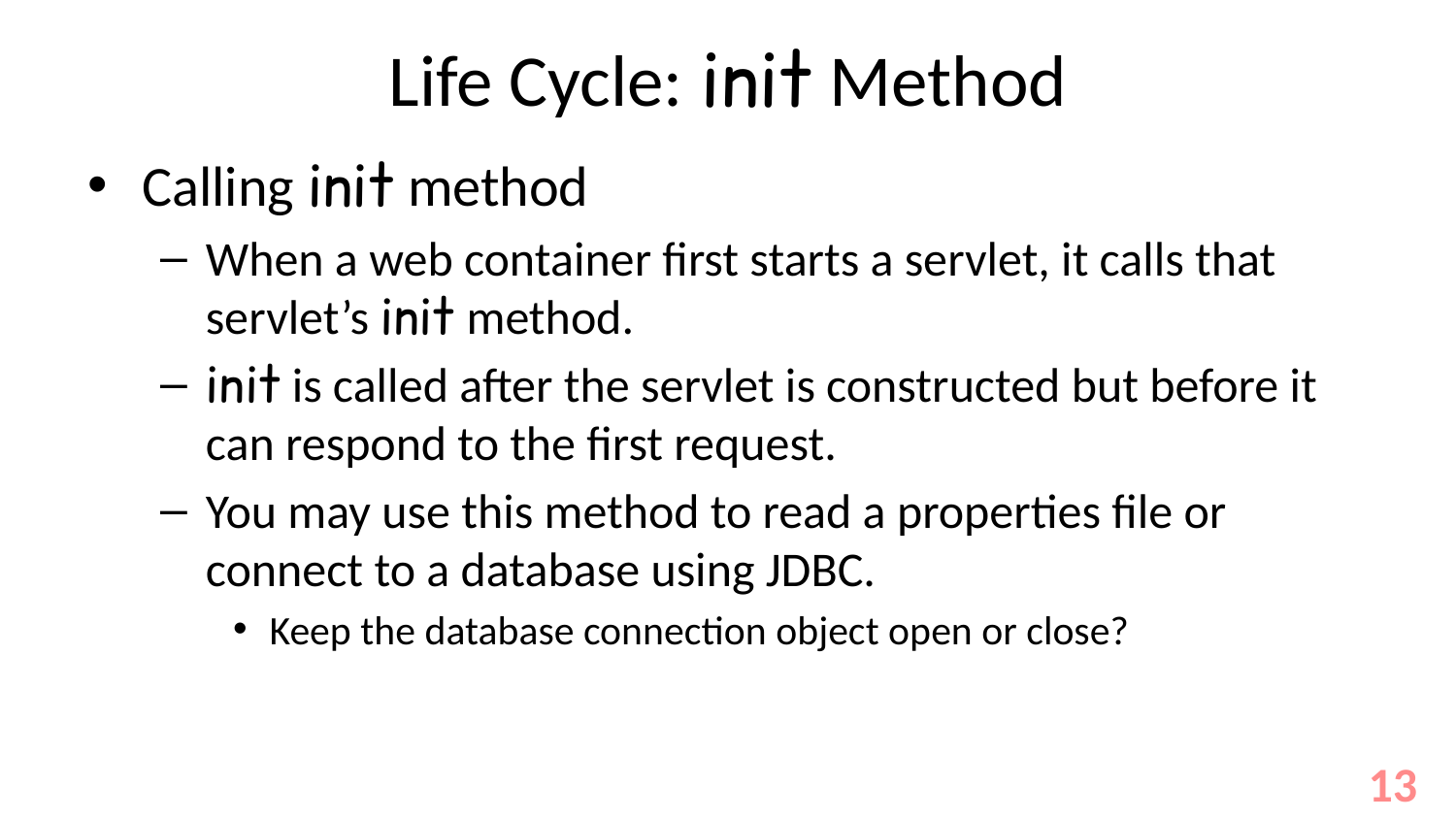

# Life Cycle: init Method
Calling init method
When a web container first starts a servlet, it calls that servlet’s init method.
init is called after the servlet is constructed but before it can respond to the first request.
You may use this method to read a properties file or connect to a database using JDBC.
Keep the database connection object open or close?
13